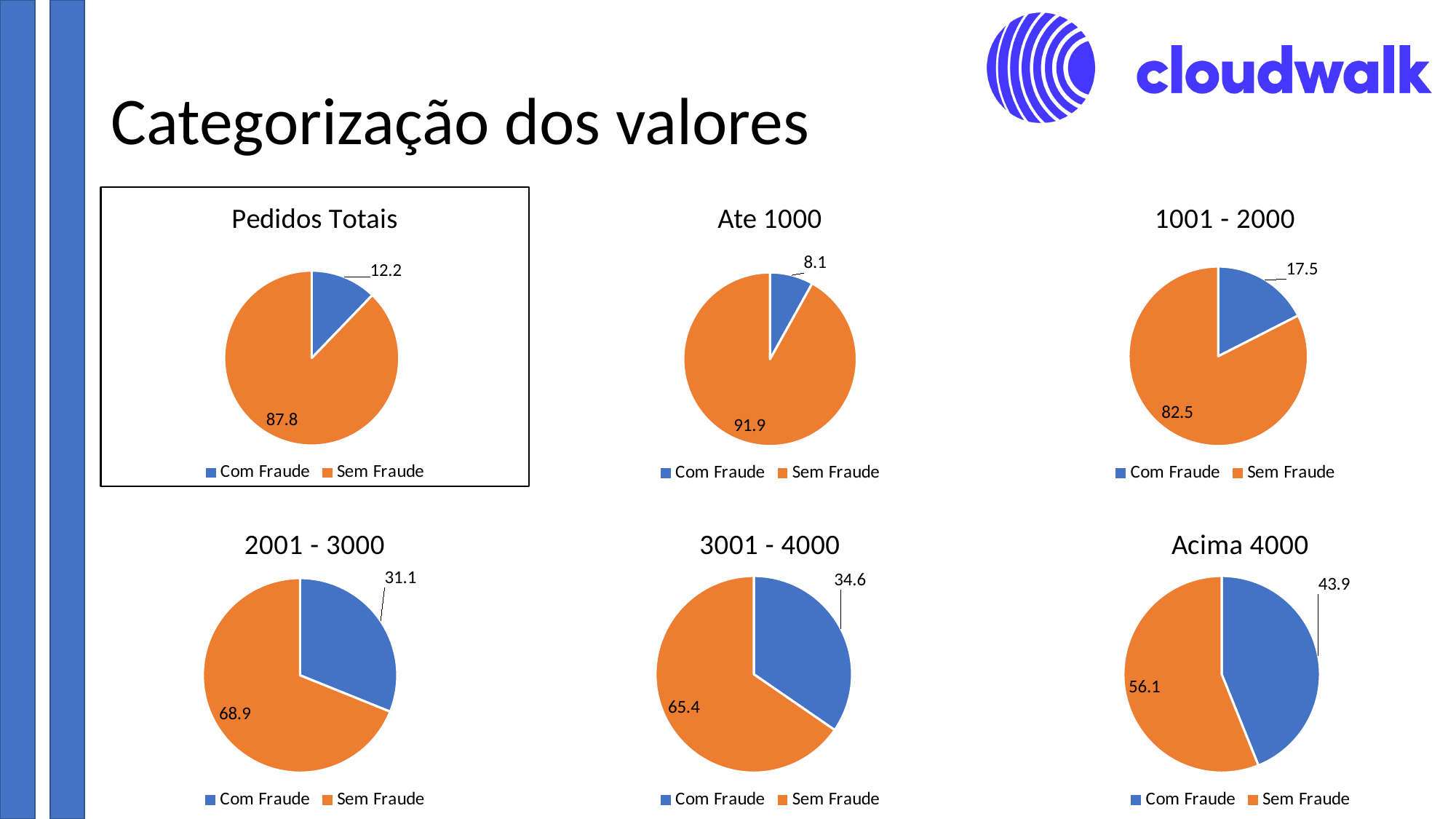

# Categorização dos valores

### Chart:

| Category | Pedidos Totais |
|---|---|
| Com Fraude | 12.2 |
| Sem Fraude | 87.8 |

### Chart:

| Category | Ate 1000 |
|---|---|
| Com Fraude | 8.1 |
| Sem Fraude | 91.9 |

### Chart:

| Category | 1001 - 2000 |
|---|---|
| Com Fraude | 17.5 |
| Sem Fraude | 82.5 |

### Chart:

| Category | 2001 - 3000 |
|---|---|
| Com Fraude | 31.1 |
| Sem Fraude | 68.9 |

### Chart:

| Category | 3001 - 4000 |
|---|---|
| Com Fraude | 34.6 |
| Sem Fraude | 65.4 |

### Chart:

| Category | Acima 4000 |
|---|---|
| Com Fraude | 43.9 |
| Sem Fraude | 56.1 |